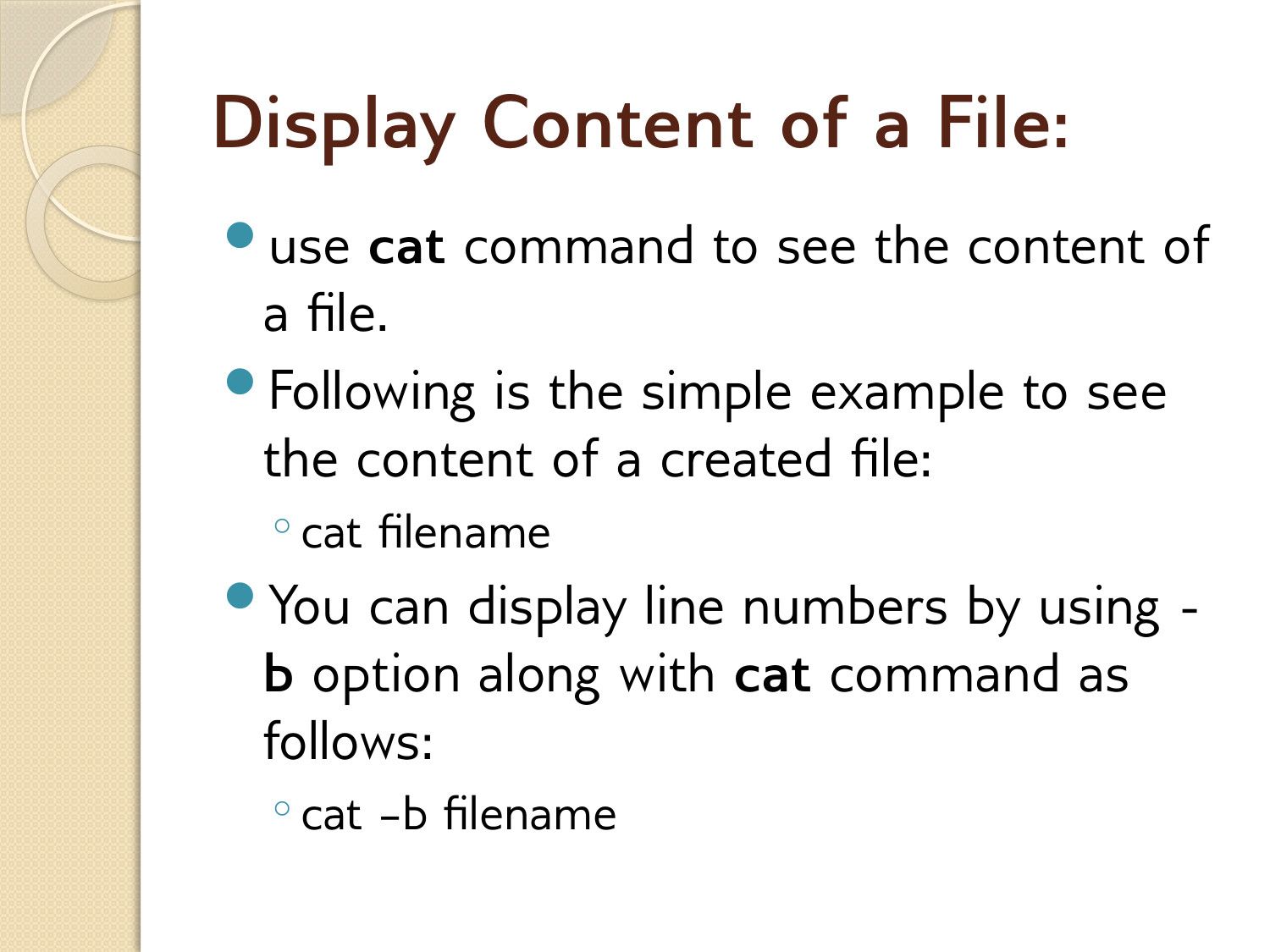

# Display Content of a File:
use cat command to see the content of a file.
Following is the simple example to see the content of a created file:
cat filename
You can display line numbers by using -b option along with cat command as follows:
cat –b filename